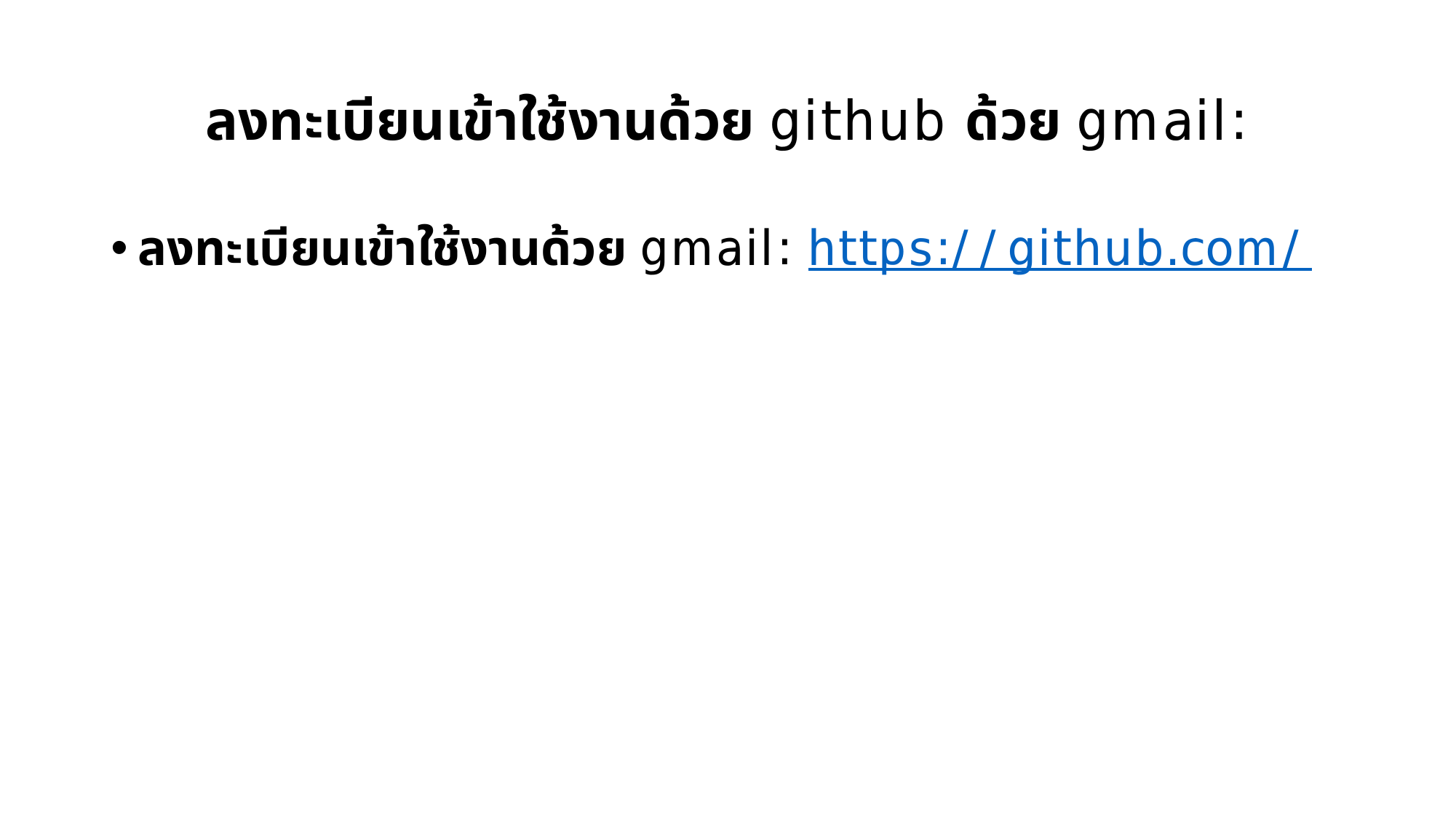

# ลงทะเบียนเข้าใช้งานด้วย github ด้วย gmail:
ลงทะเบียนเข้าใช้งานด้วย gmail: https://github.com/